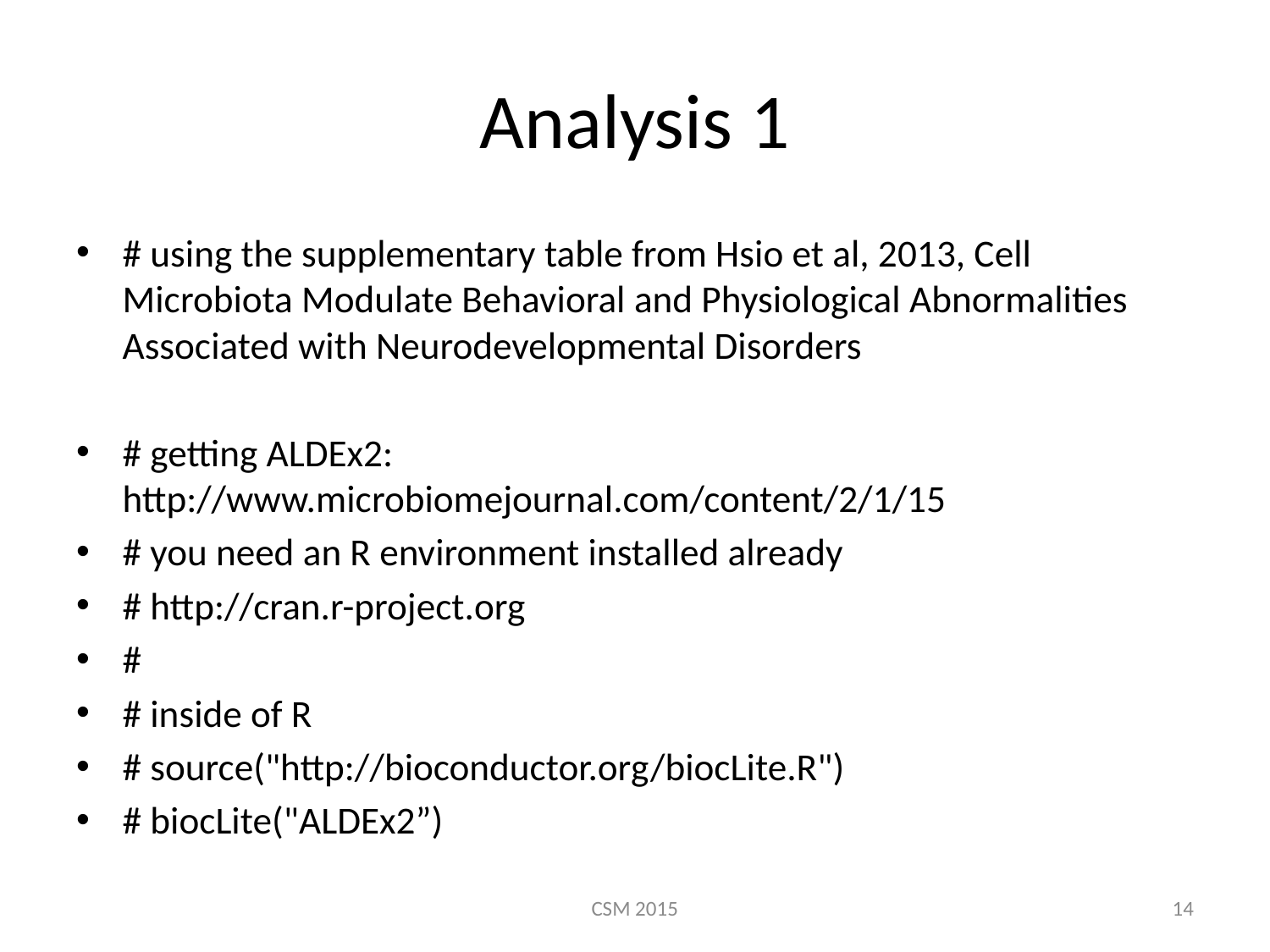

# Analysis 1
# using the supplementary table from Hsio et al, 2013, Cell Microbiota Modulate Behavioral and Physiological Abnormalities Associated with Neurodevelopmental Disorders

# getting ALDEx2: http://www.microbiomejournal.com/content/2/1/15
# you need an R environment installed already
# http://cran.r-project.org
#
# inside of R
# source("http://bioconductor.org/biocLite.R")
# biocLite("ALDEx2”)
CSM 2015
14